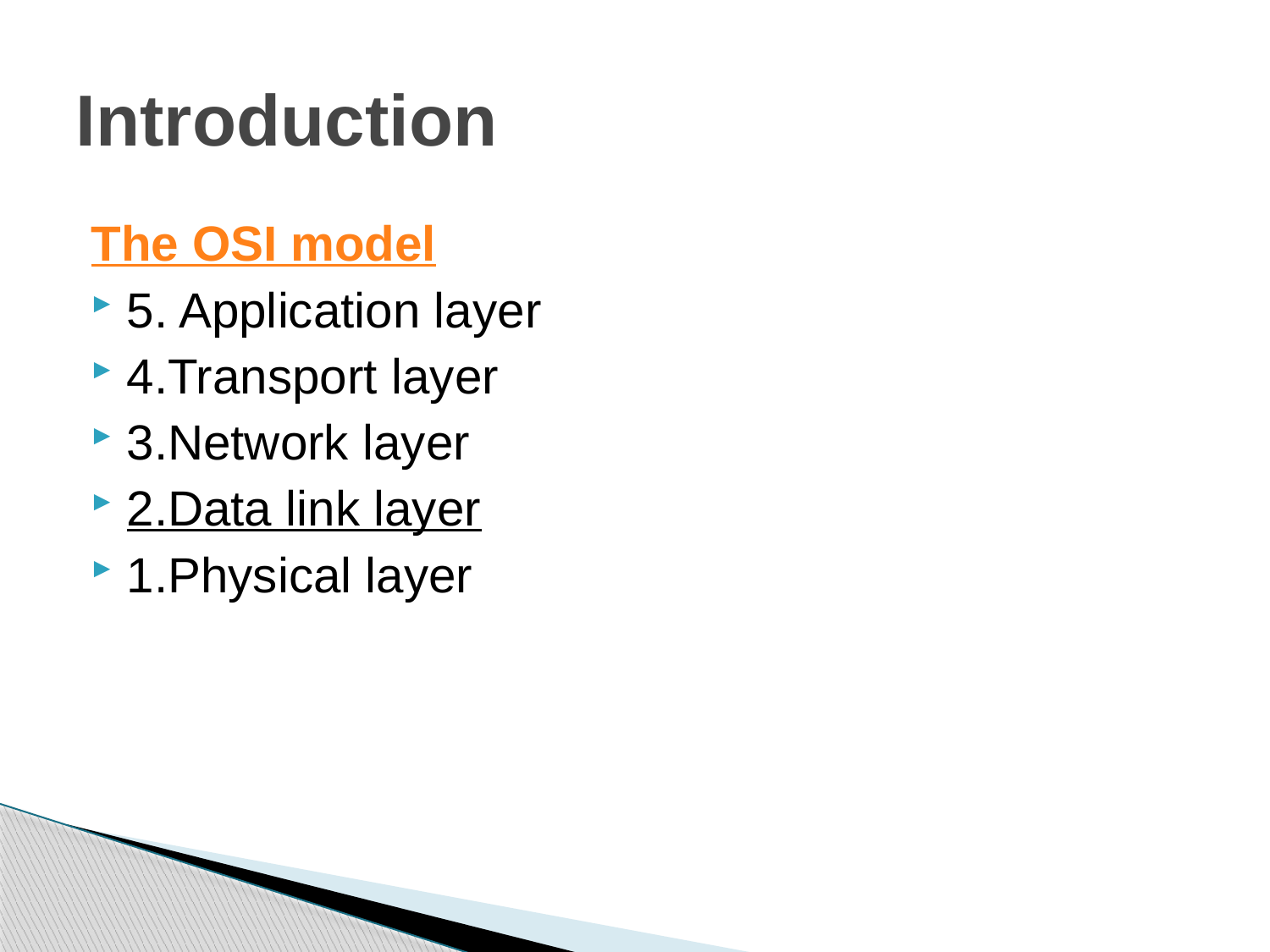

# Introduction
The OSI model
5. Application layer
4.Transport layer
3.Network layer
2.Data link layer
1.Physical layer